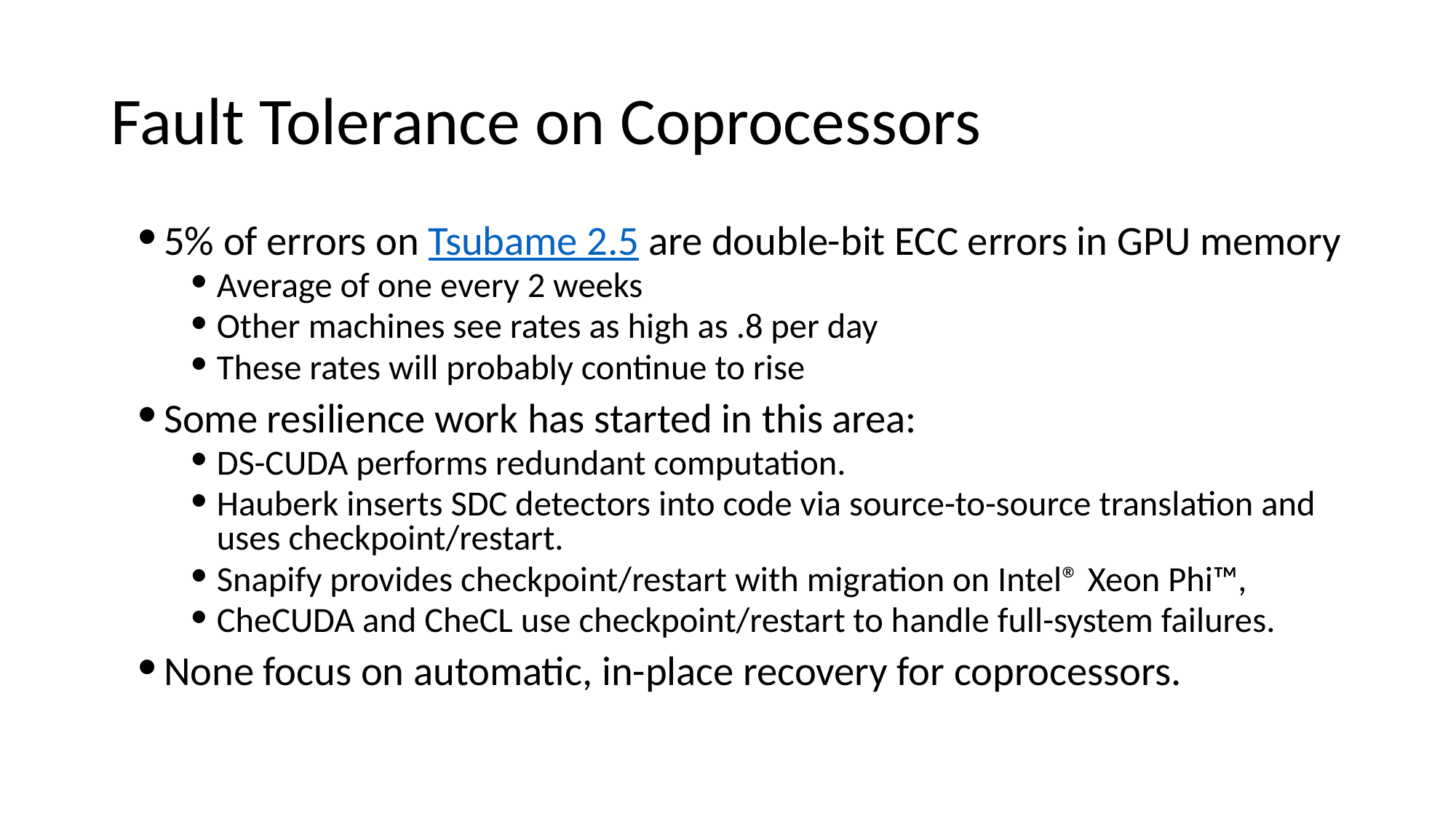

# Fault Tolerance on Coprocessors
5% of errors on Tsubame 2.5 are double-bit ECC errors in GPU memory
Average of one every 2 weeks
Other machines see rates as high as .8 per day
These rates will probably continue to rise
Some resilience work has started in this area:
DS-CUDA performs redundant computation.
Hauberk inserts SDC detectors into code via source-to-source translation and uses checkpoint/restart.
Snapify provides checkpoint/restart with migration on Intel® Xeon Phi™,
CheCUDA and CheCL use checkpoint/restart to handle full-system failures.
None focus on automatic, in-place recovery for coprocessors.